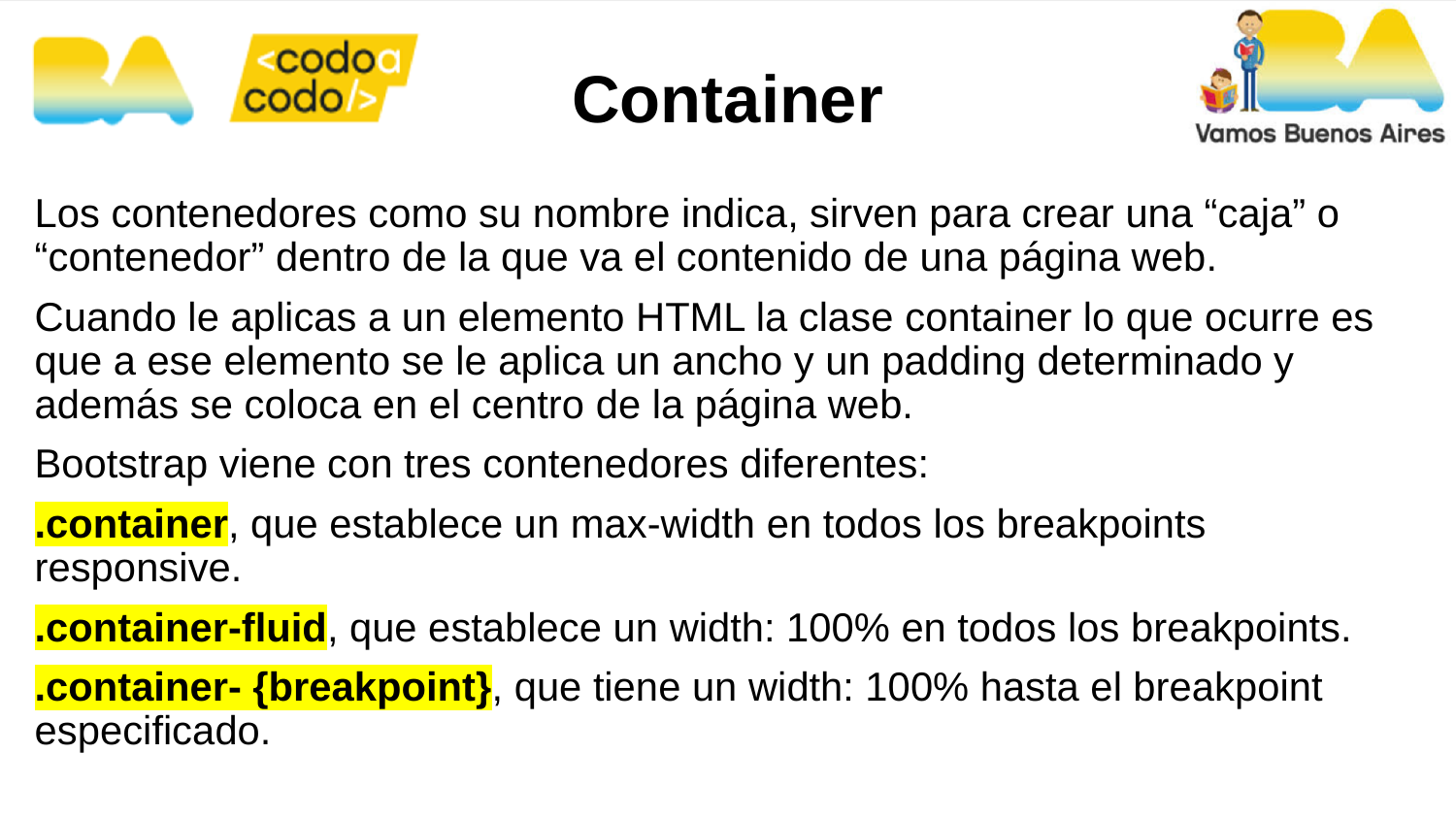

Container
Los contenedores como su nombre indica, sirven para crear una “caja” o “contenedor” dentro de la que va el contenido de una página web.
Cuando le aplicas a un elemento HTML la clase ​container​ lo que ocurre es que a ese elemento se le aplica un ​ancho​ y un ​padding​ determinado y además se coloca en el centro ​de la página web.
Bootstrap viene con tres contenedores diferentes:
.container, que establece un ​max-width ​en todos los breakpoints responsive.
.container-fluid, que establece un ​width: 100%​ en todos los breakpoints.
.container- {breakpoint}, que tiene un ​width: 100% ​hasta el breakpoint especificado.